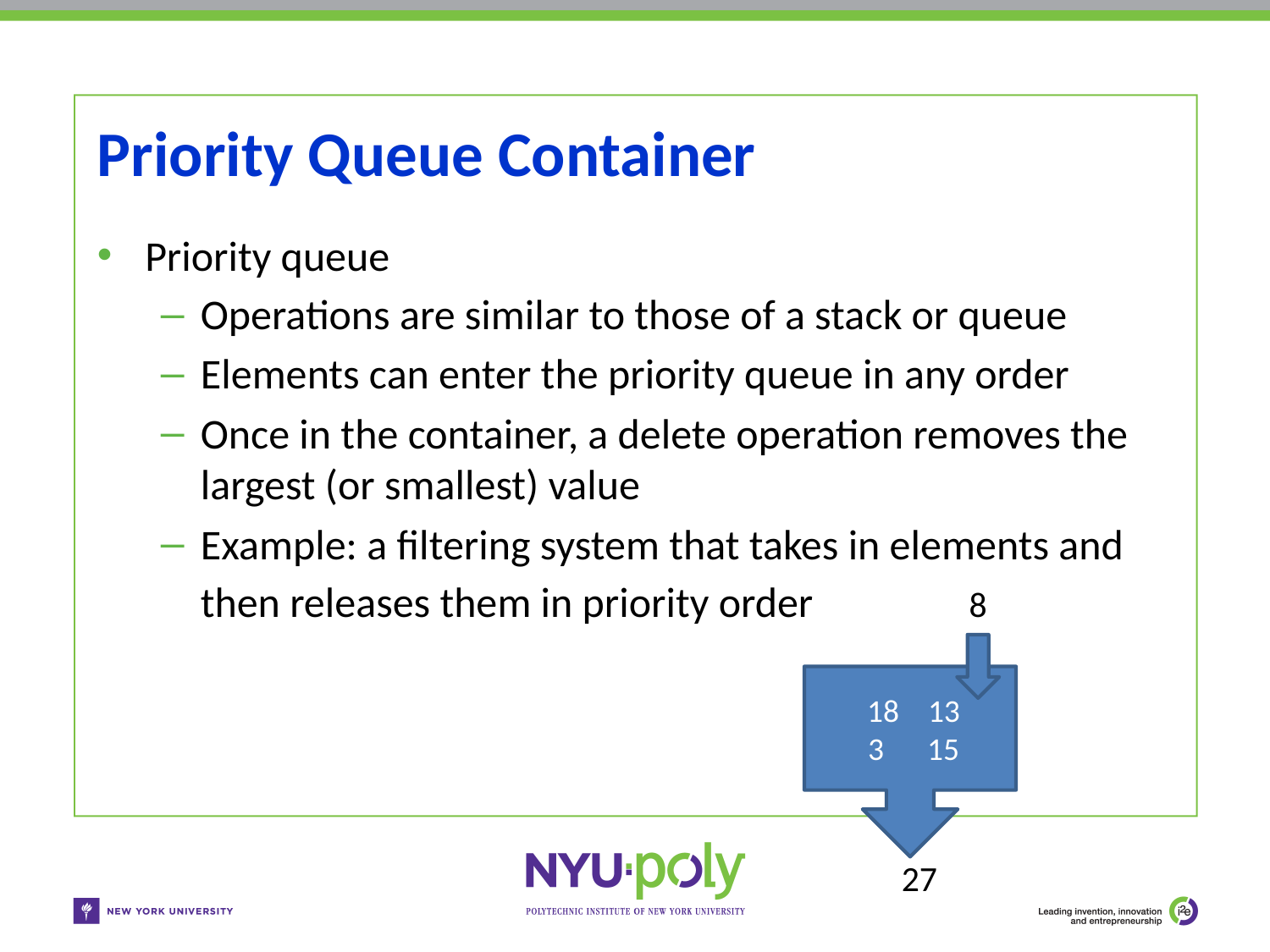

# Priority Queue Container
Priority queue
Operations are similar to those of a stack or queue
Elements can enter the priority queue in any order
Once in the container, a delete operation removes the largest (or smallest) value
Example: a filtering system that takes in elements and then releases them in priority order              8

 18    13
 3      15
27